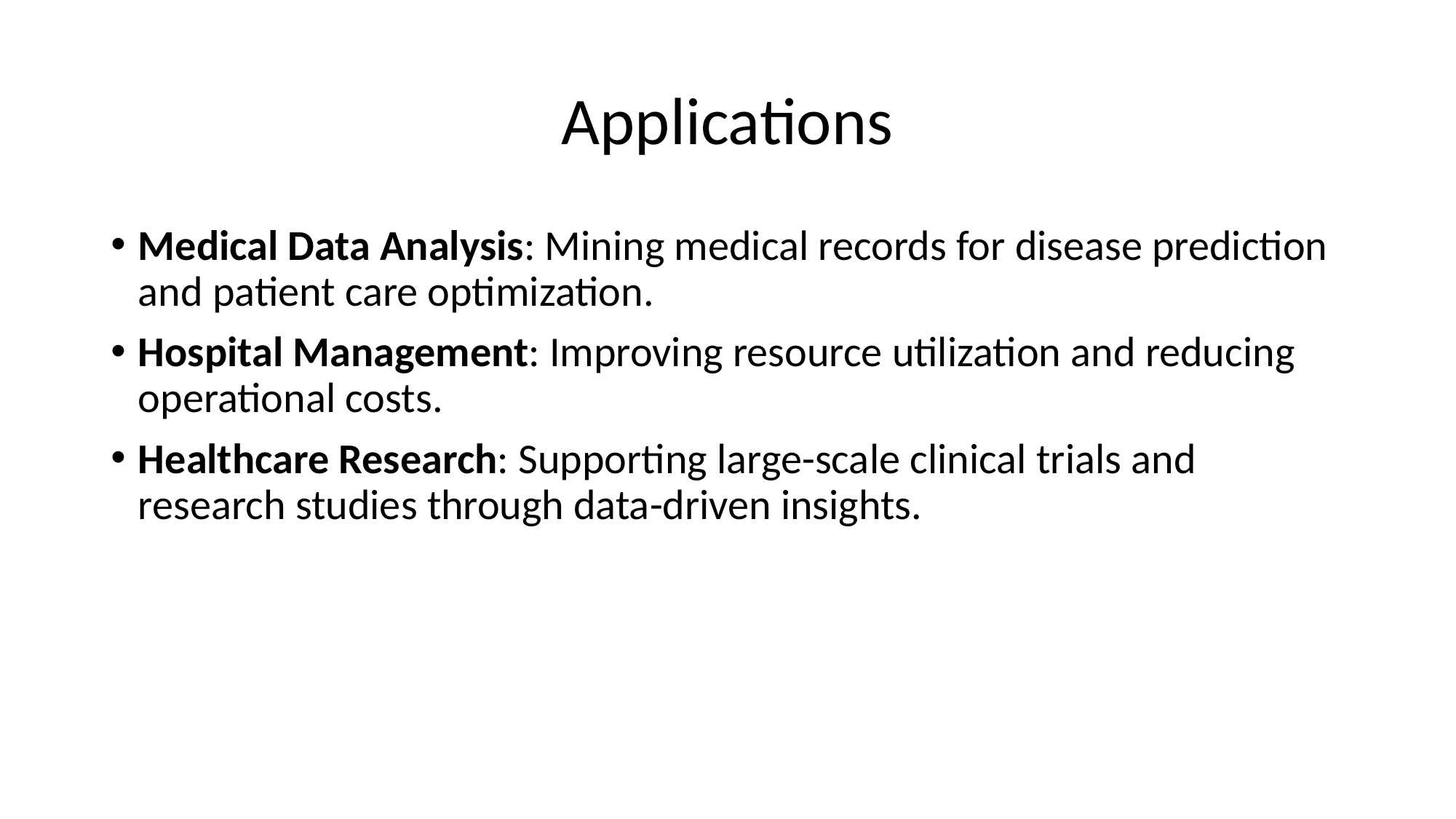

# Applications
Medical Data Analysis: Mining medical records for disease prediction and patient care optimization.
Hospital Management: Improving resource utilization and reducing operational costs.
Healthcare Research: Supporting large-scale clinical trials and research studies through data-driven insights.